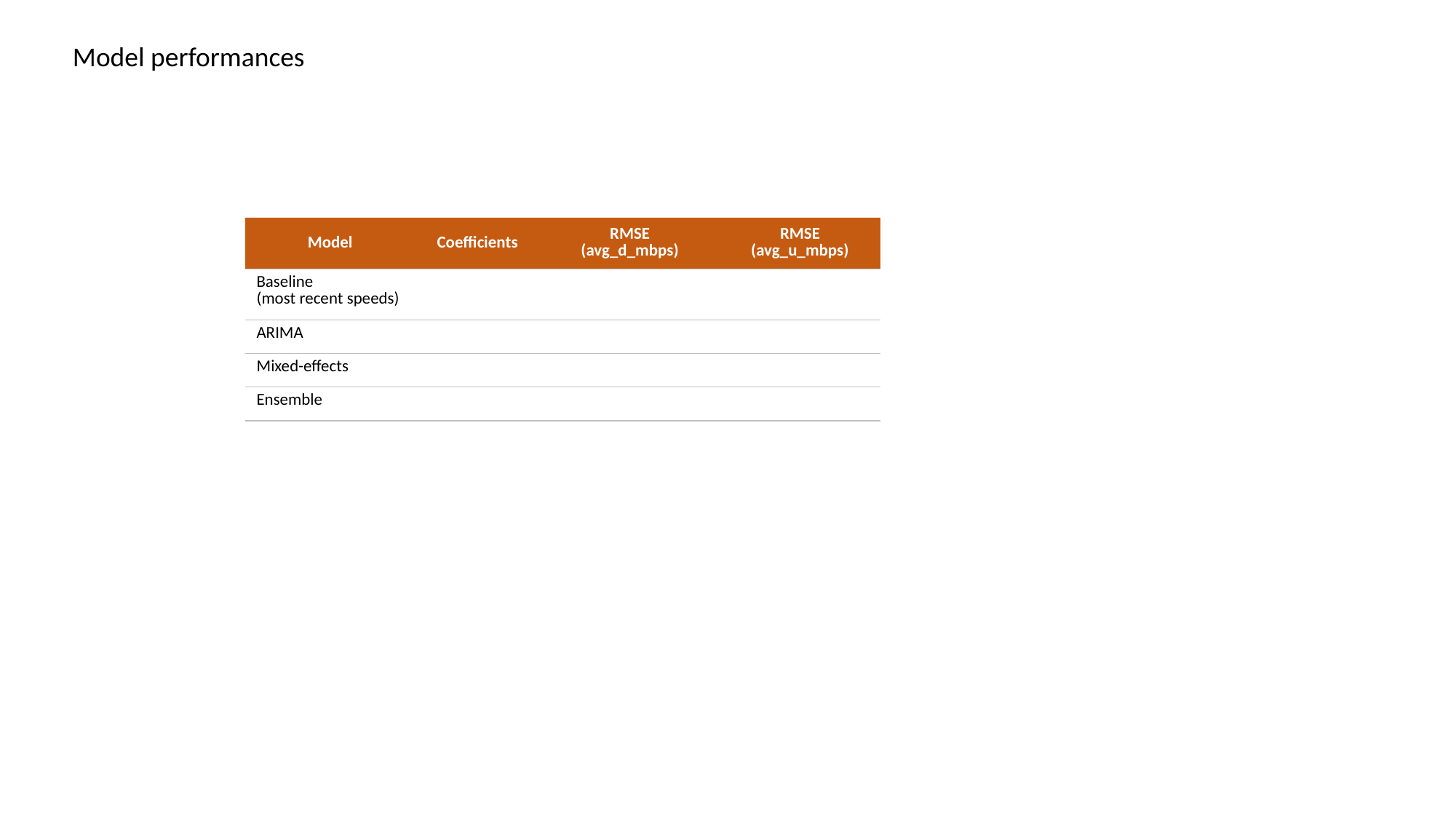

Model performances
| Model | Coefficients | RMSE (avg\_d\_mbps) | RMSE (avg\_u\_mbps) |
| --- | --- | --- | --- |
| Baseline (most recent speeds) |  |  |  |
| ARIMA |  |  |  |
| Mixed-effects |  |  |  |
| Ensemble |  |  |  |